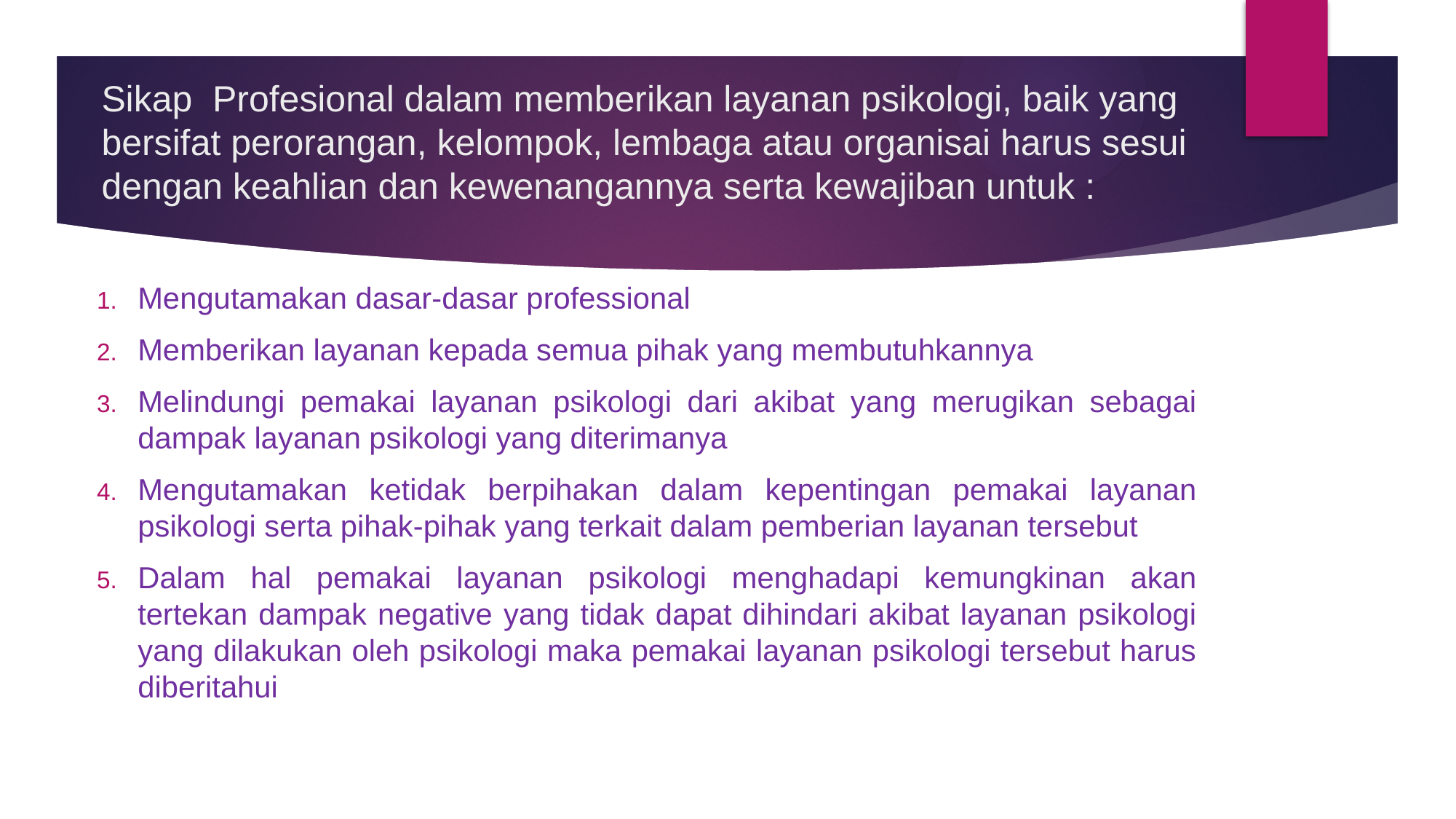

# Sikap  Profesional dalam memberikan layanan psikologi, baik yang bersifat perorangan, kelompok, lembaga atau organisai harus sesui dengan keahlian dan kewenangannya serta kewajiban untuk :
Mengutamakan dasar-dasar professional
Memberikan layanan kepada semua pihak yang membutuhkannya
Melindungi pemakai layanan psikologi dari akibat yang merugikan sebagai dampak layanan psikologi yang diterimanya
Mengutamakan ketidak berpihakan dalam kepentingan pemakai layanan psikologi serta pihak-pihak yang terkait dalam pemberian layanan tersebut
Dalam hal pemakai layanan psikologi menghadapi kemungkinan akan tertekan dampak negative yang tidak dapat dihindari akibat layanan psikologi yang dilakukan oleh psikologi maka pemakai layanan psikologi tersebut harus diberitahui